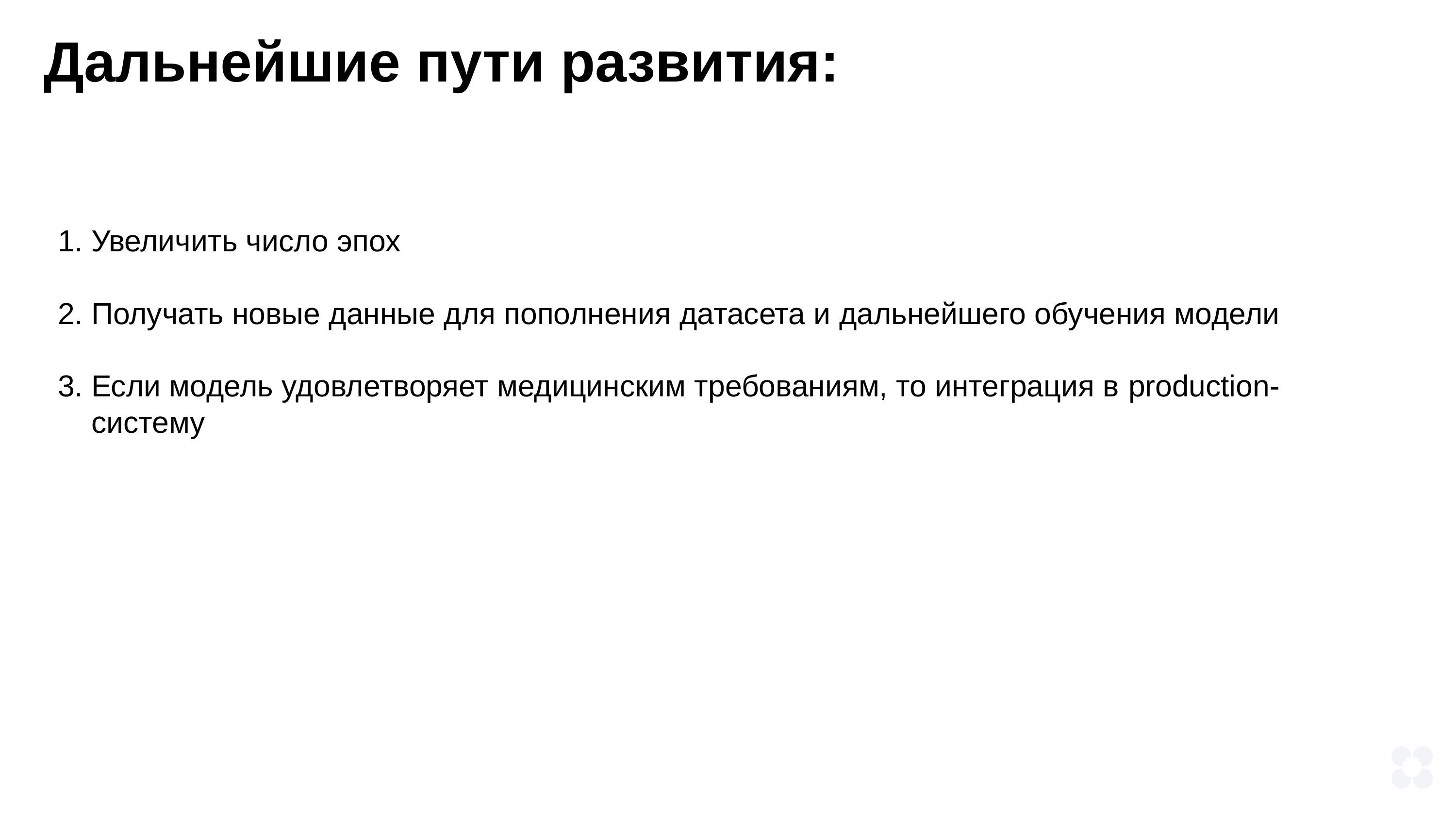

Дальнейшие пути развития:

Увеличить число эпох

Получать новые данные для пополнения датасета и дальнейшего обучения модели

Если модель удовлетворяет медицинским требованиям, то интеграция в production-систему